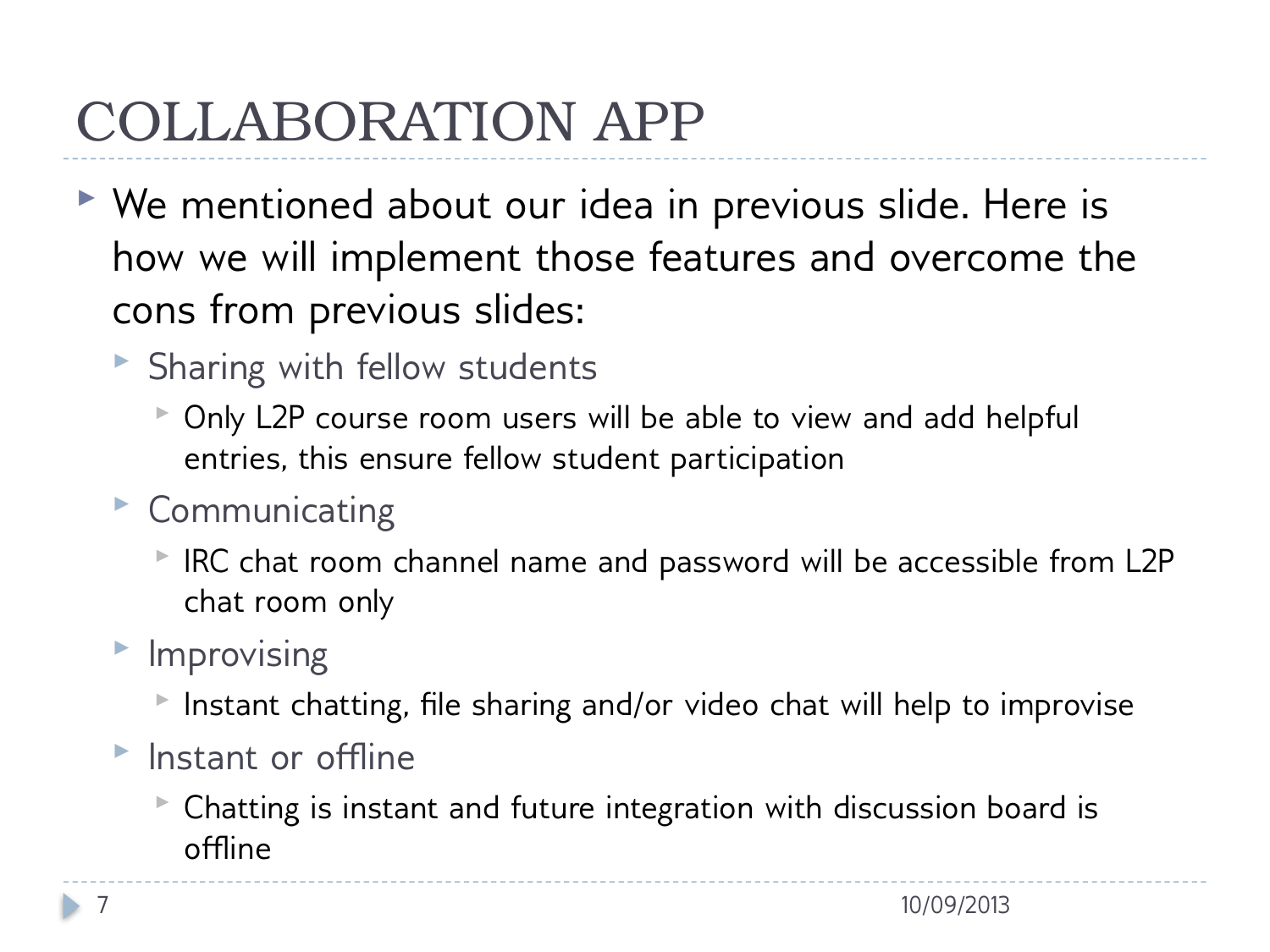

# COLLABORATION APP
We mentioned about our idea in previous slide. Here is how we will implement those features and overcome the cons from previous slides:
Sharing with fellow students
Only L2P course room users will be able to view and add helpful entries, this ensure fellow student participation
Communicating
IRC chat room channel name and password will be accessible from L2P chat room only
Improvising
Instant chatting, file sharing and/or video chat will help to improvise
Instant or offline
Chatting is instant and future integration with discussion board is offline

7
10/09/2013